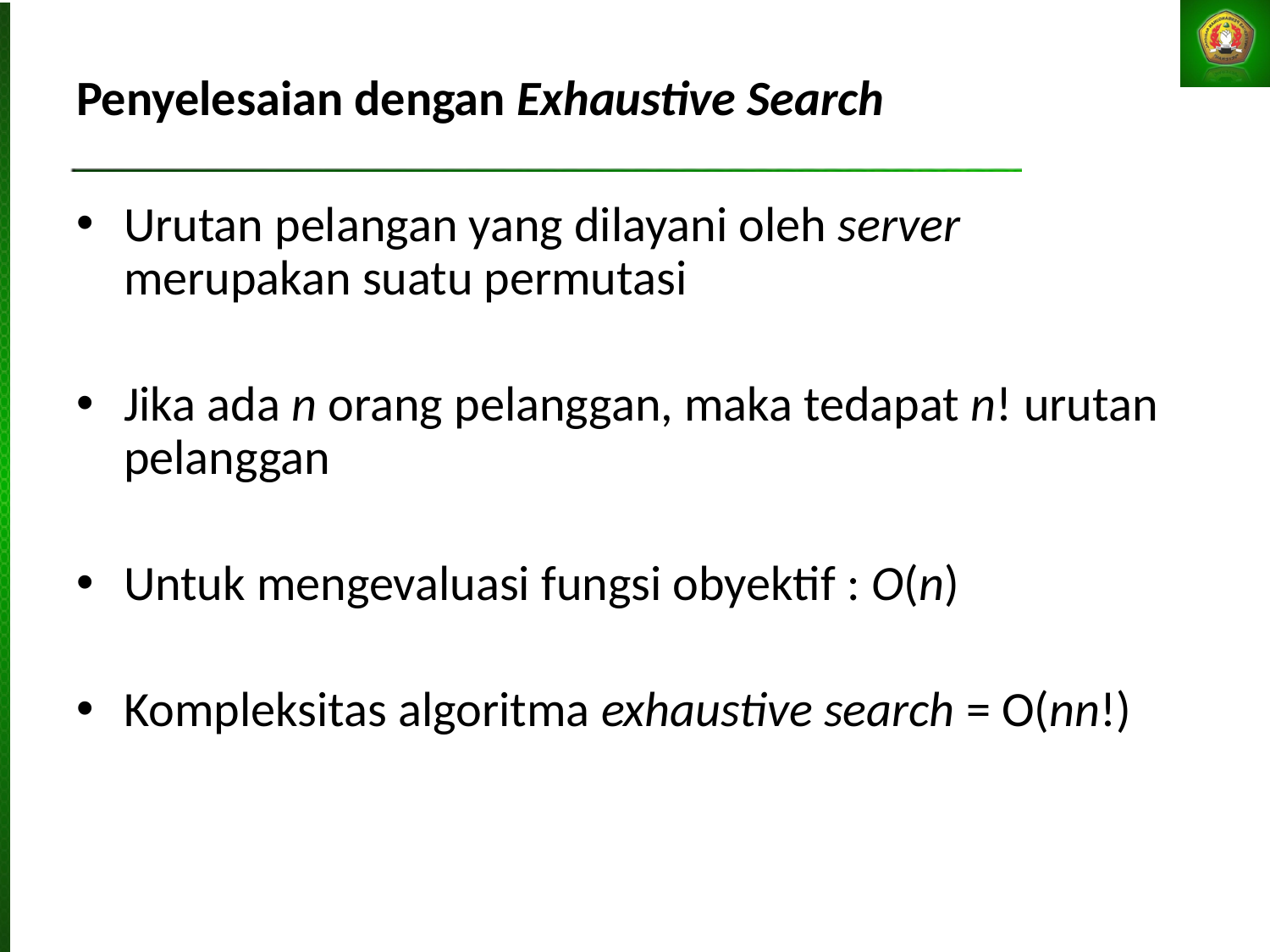

Penyelesaian dengan Exhaustive Search

Urutan pelangan yang dilayani oleh server merupakan suatu permutasi

Jika ada n orang pelanggan, maka tedapat n! urutan pelanggan

Untuk mengevaluasi fungsi obyektif : O(n)

Kompleksitas algoritma exhaustive search = O(nn!)